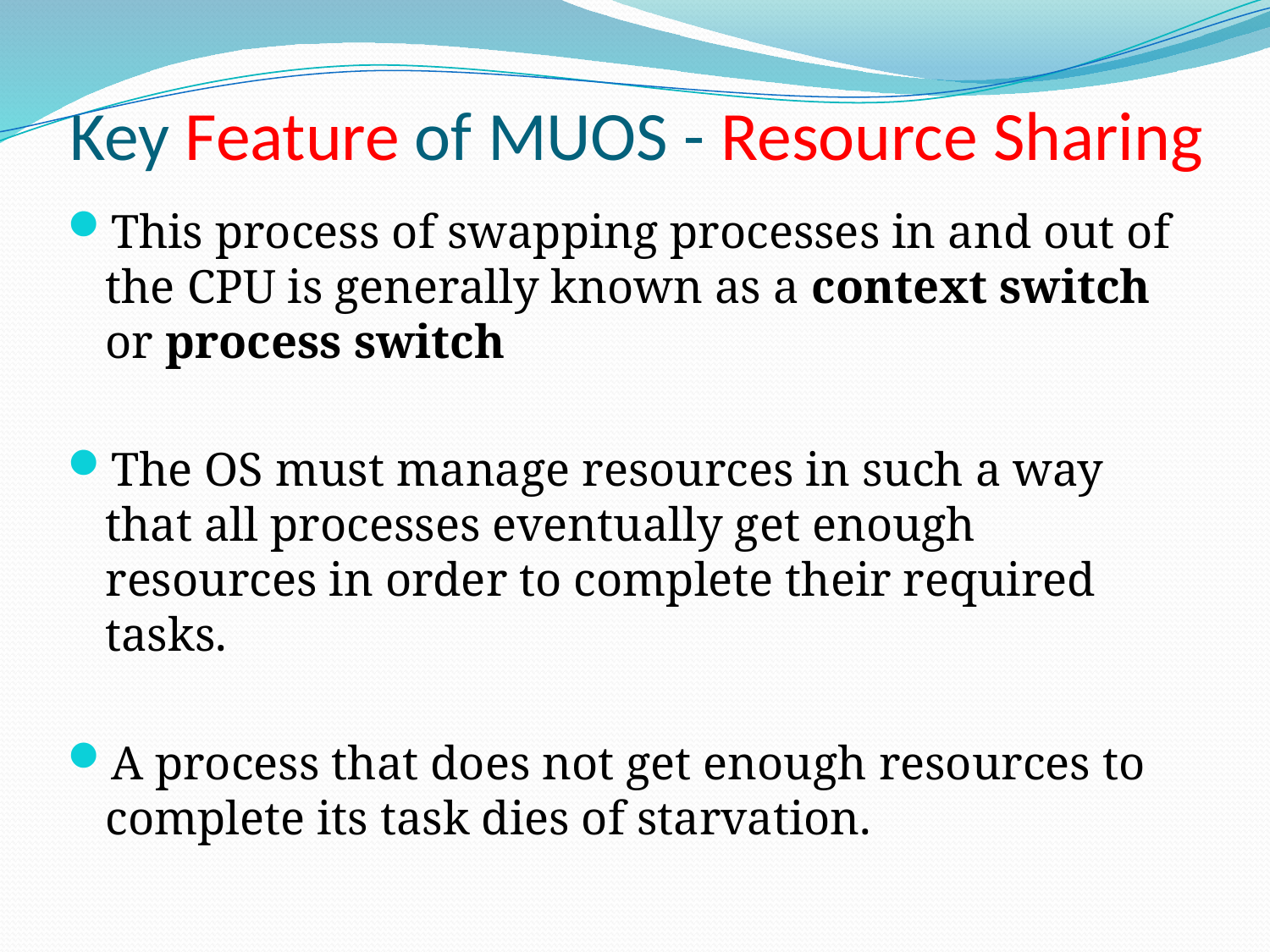

# Key Feature of MUOS - Resource Sharing
This process of swapping processes in and out of the CPU is generally known as a context switch or process switch

The OS must manage resources in such a way that all processes eventually get enough resources in order to complete their required tasks.

A process that does not get enough resources to complete its task dies of starvation.